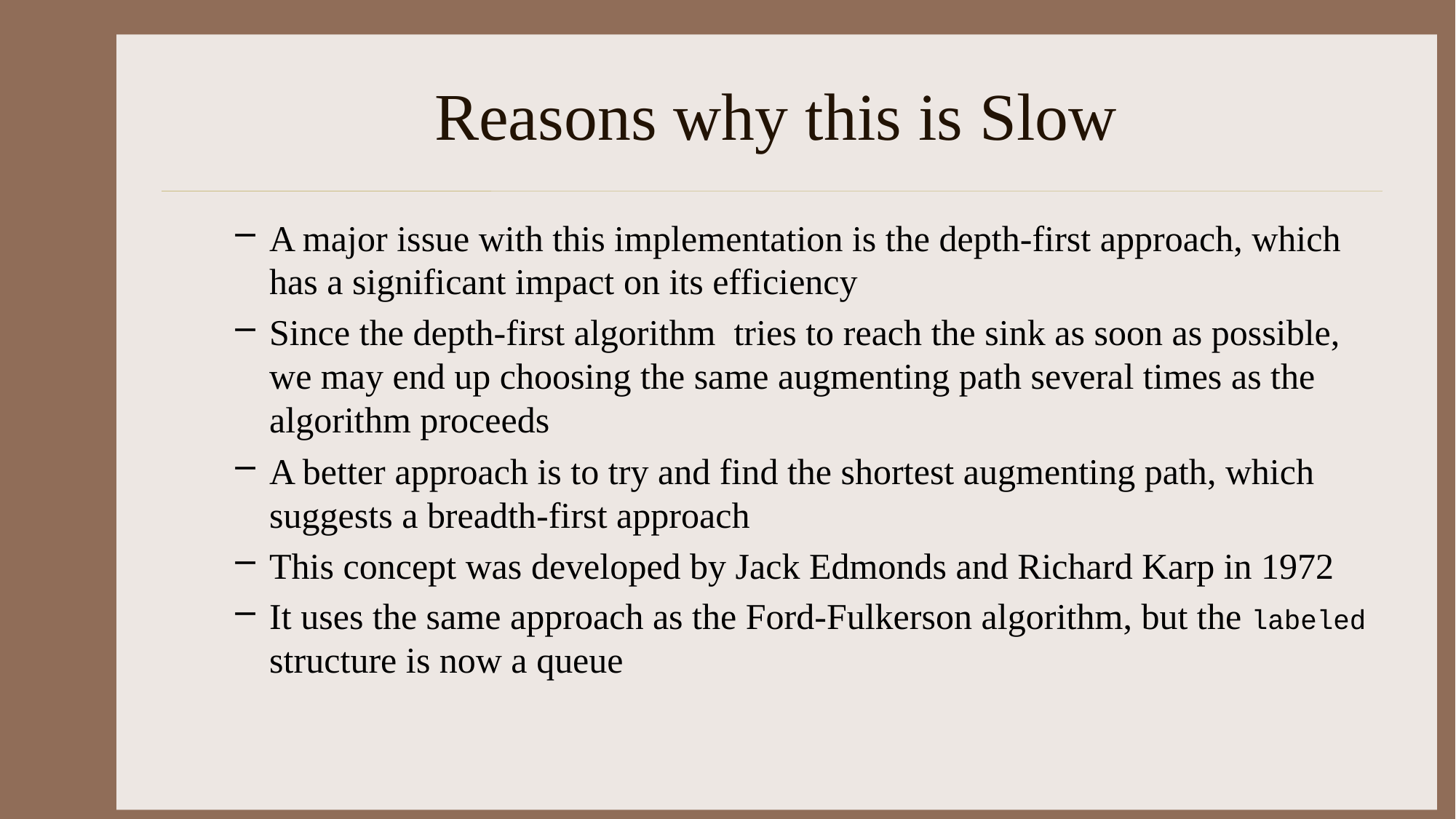

# Reasons why this is Slow
A major issue with this implementation is the depth-first approach, which has a significant impact on its efficiency
Since the depth-first algorithm  tries to reach the sink as soon as possible, we may end up choosing the same augmenting path several times as the algorithm proceeds
A better approach is to try and find the shortest augmenting path, which suggests a breadth-first approach
This concept was developed by Jack Edmonds and Richard Karp in 1972
It uses the same approach as the Ford-Fulkerson algorithm, but the labeled structure is now a queue